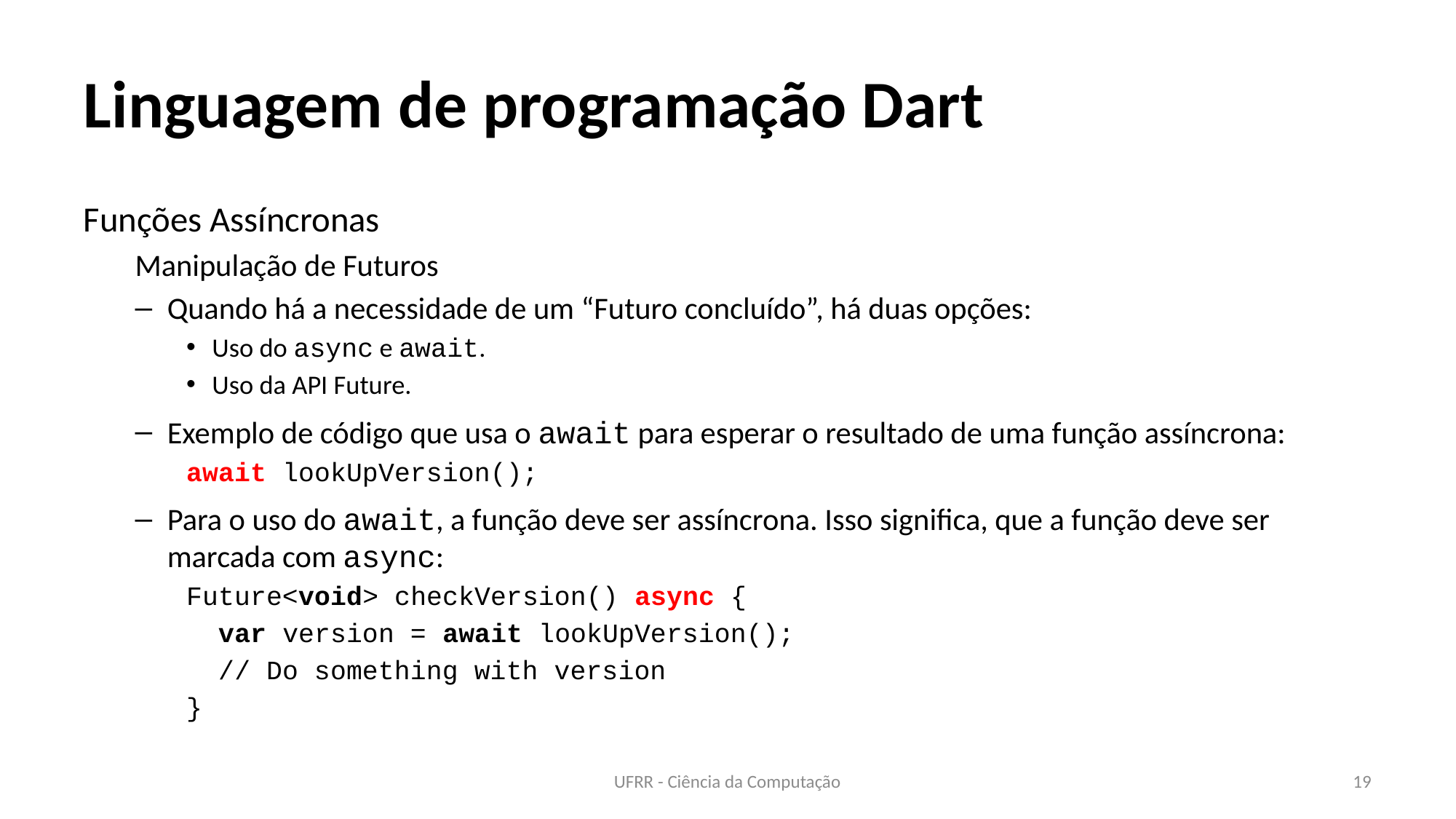

# Linguagem de programação Dart
Funções Assíncronas
Manipulação de Futuros
Quando há a necessidade de um “Futuro concluído”, há duas opções:
Uso do async e await.
Uso da API Future.
Exemplo de código que usa o await para esperar o resultado de uma função assíncrona:
await lookUpVersion();
Para o uso do await, a função deve ser assíncrona. Isso significa, que a função deve ser marcada com async:
Future<void> checkVersion() async {
  var version = await lookUpVersion();
  // Do something with version
}

UFRR - Ciência da Computação
19